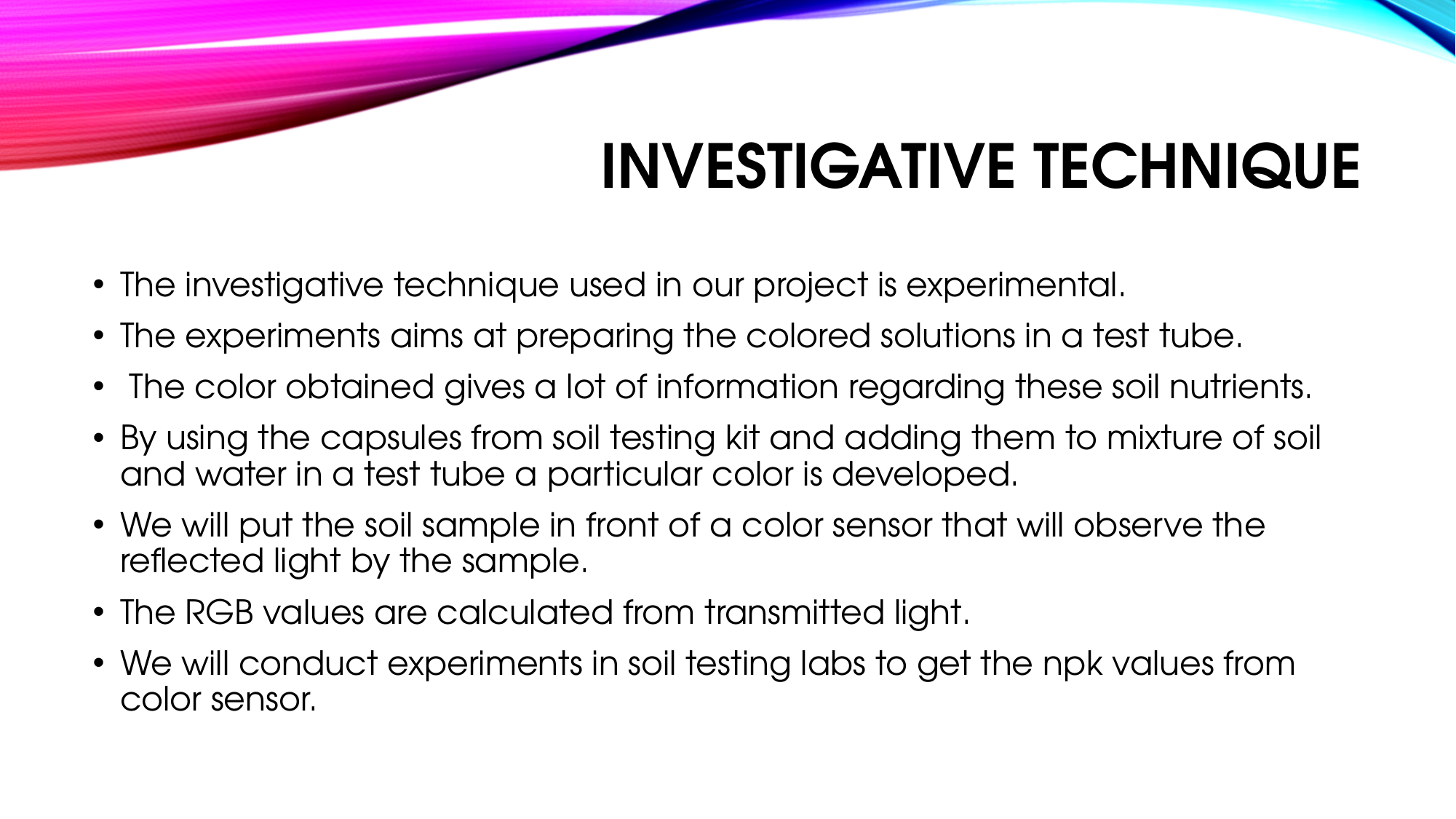

# Investigative Technique
The investigative technique used in our project is experimental.
The experiments aims at preparing the colored solutions in a test tube.
 The color obtained gives a lot of information regarding these soil nutrients.
By using the capsules from soil testing kit and adding them to mixture of soil and water in a test tube a particular color is developed.
We will put the soil sample in front of a color sensor that will observe the reflected light by the sample.
The RGB values are calculated from transmitted light.
We will conduct experiments in soil testing labs to get the npk values from color sensor.